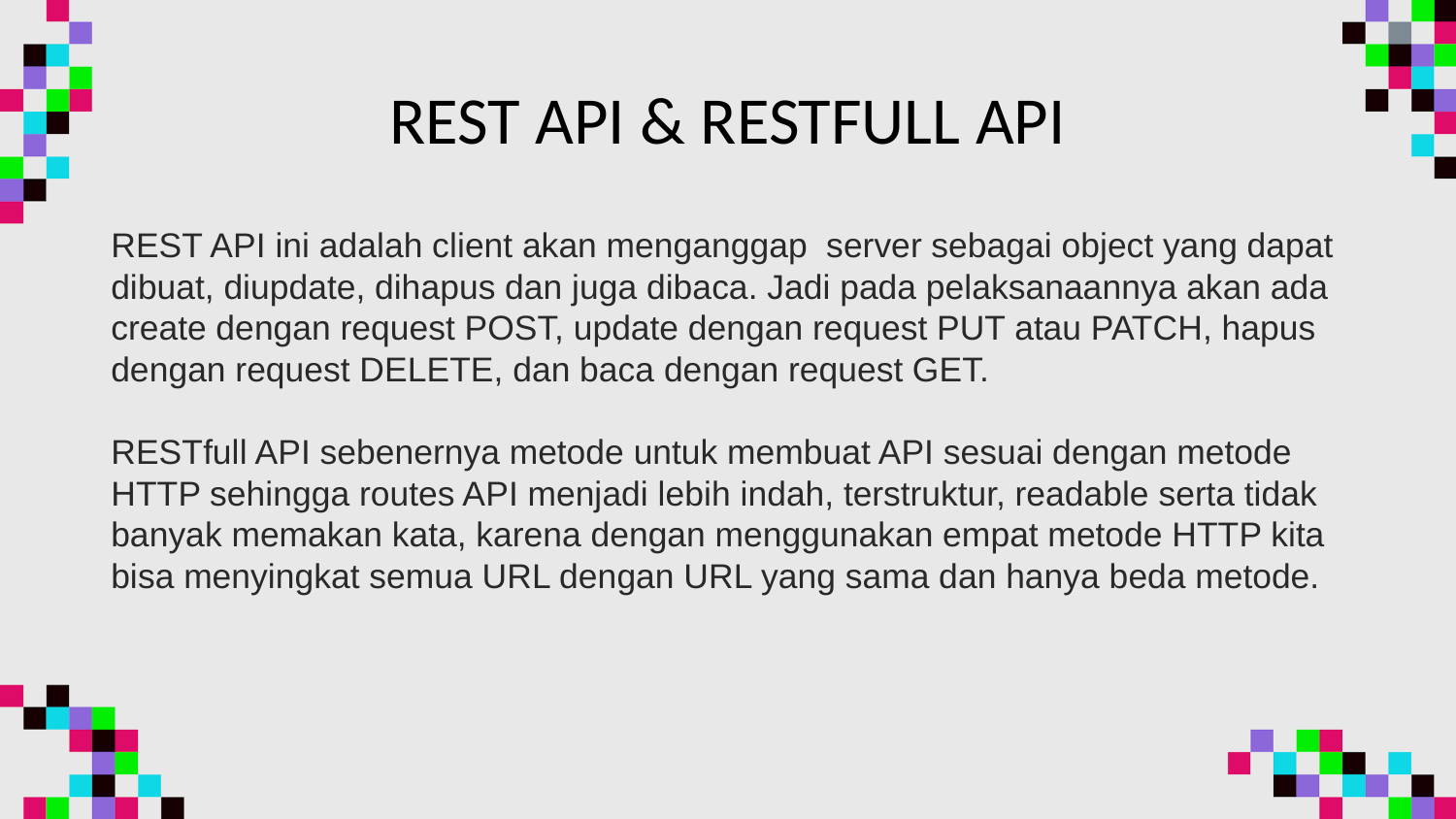

# REST API & RESTFULL API
REST API ini adalah client akan menganggap  server sebagai object yang dapat dibuat, diupdate, dihapus dan juga dibaca. Jadi pada pelaksanaannya akan ada create dengan request POST, update dengan request PUT atau PATCH, hapus dengan request DELETE, dan baca dengan request GET.

RESTfull API sebenernya metode untuk membuat API sesuai dengan metode HTTP sehingga routes API menjadi lebih indah, terstruktur, readable serta tidak banyak memakan kata, karena dengan menggunakan empat metode HTTP kita bisa menyingkat semua URL dengan URL yang sama dan hanya beda metode.